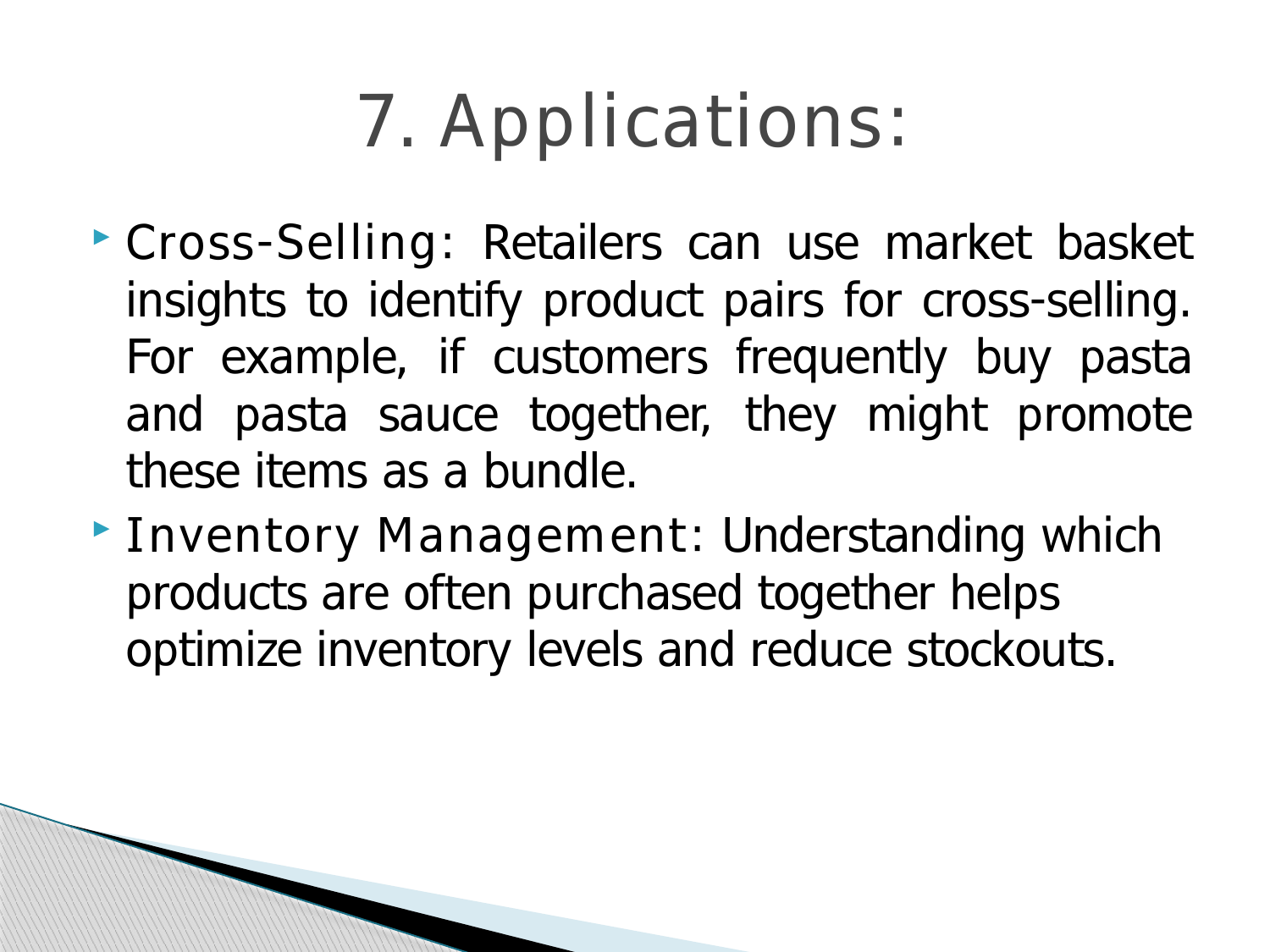

# 7. Applications:
Cross-Selling: Retailers can use market basket insights to identify product pairs for cross-selling. For example, if customers frequently buy pasta and pasta sauce together, they might promote these items as a bundle.
Inventory Management: Understanding which products are often purchased together helps optimize inventory levels and reduce stockouts.